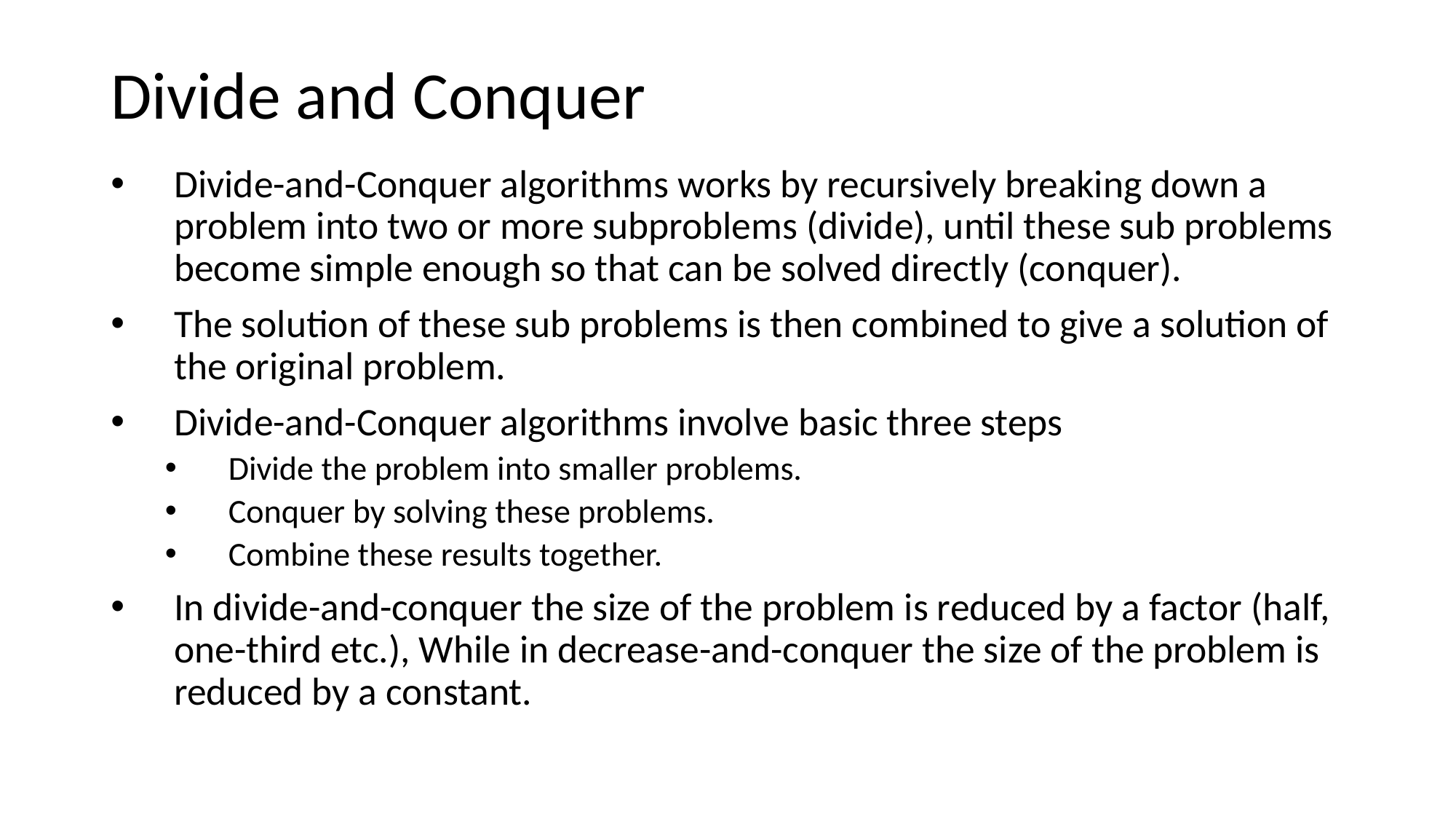

# Divide and Conquer
Divide-and-Conquer algorithms works by recursively breaking down a problem into two or more subproblems (divide), until these sub problems become simple enough so that can be solved directly (conquer).
The solution of these sub problems is then combined to give a solution of the original problem.
Divide-and-Conquer algorithms involve basic three steps
Divide the problem into smaller problems.
Conquer by solving these problems.
Combine these results together.
In divide-and-conquer the size of the problem is reduced by a factor (half, one-third etc.), While in decrease-and-conquer the size of the problem is reduced by a constant.